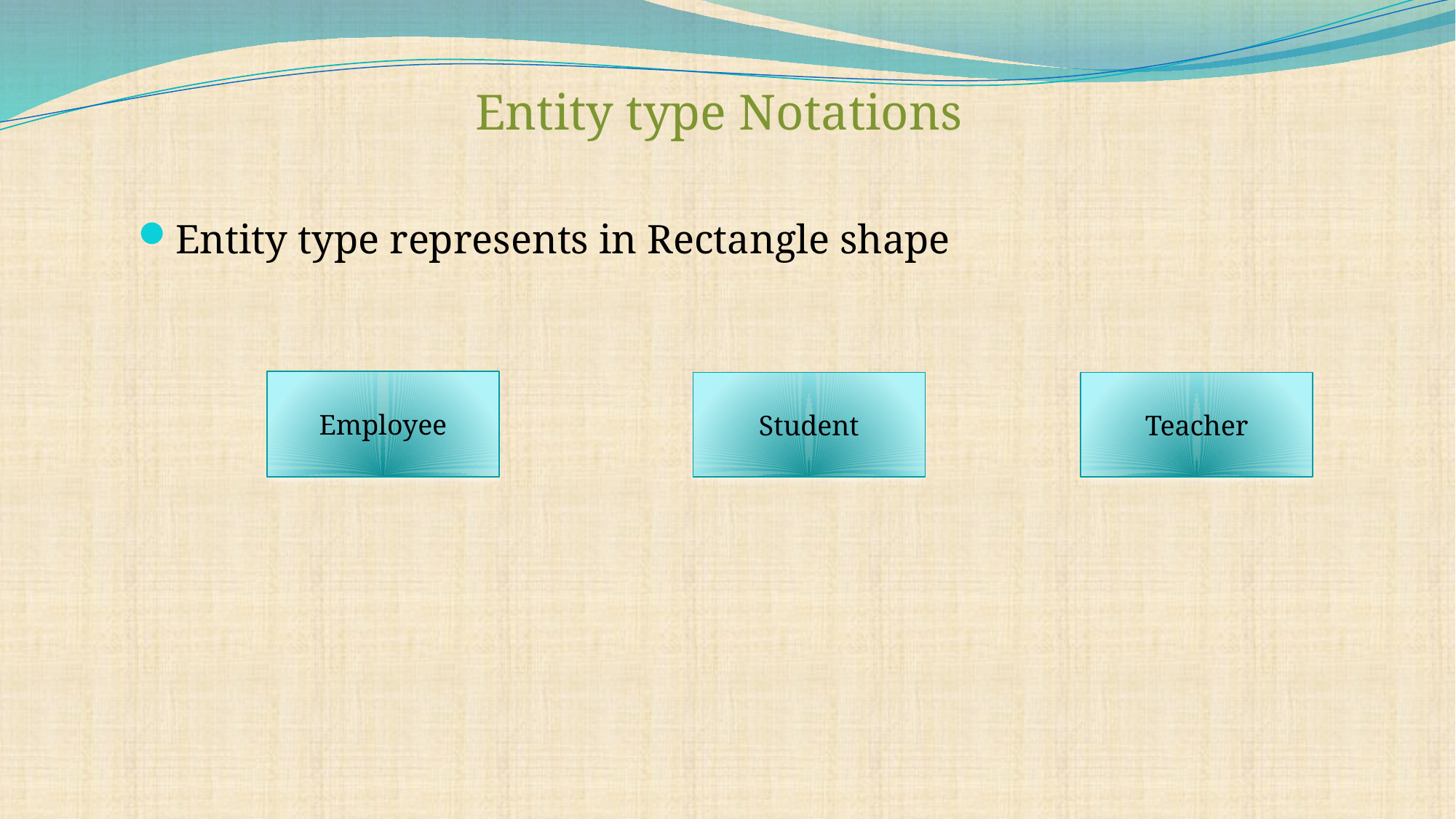

Entity type Notations
Entity type represents in Rectangle shape
Employee
Student
Teacher